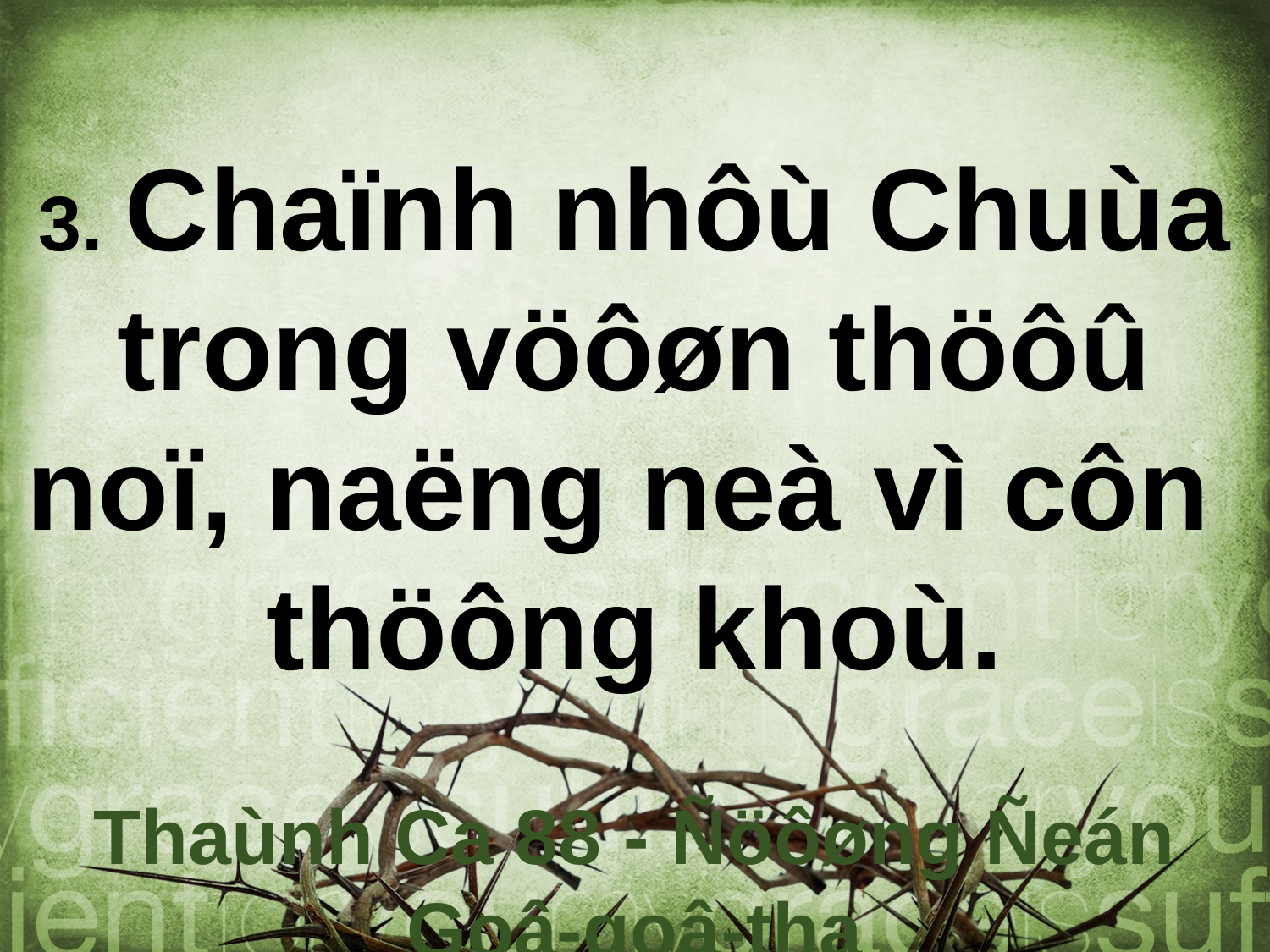

3. Chaïnh nhôù Chuùa trong vöôøn thöôû noï, naëng neà vì côn
thöông khoù.
Thaùnh Ca 88 - Ñöôøng Ñeán Goâ-goâ-tha